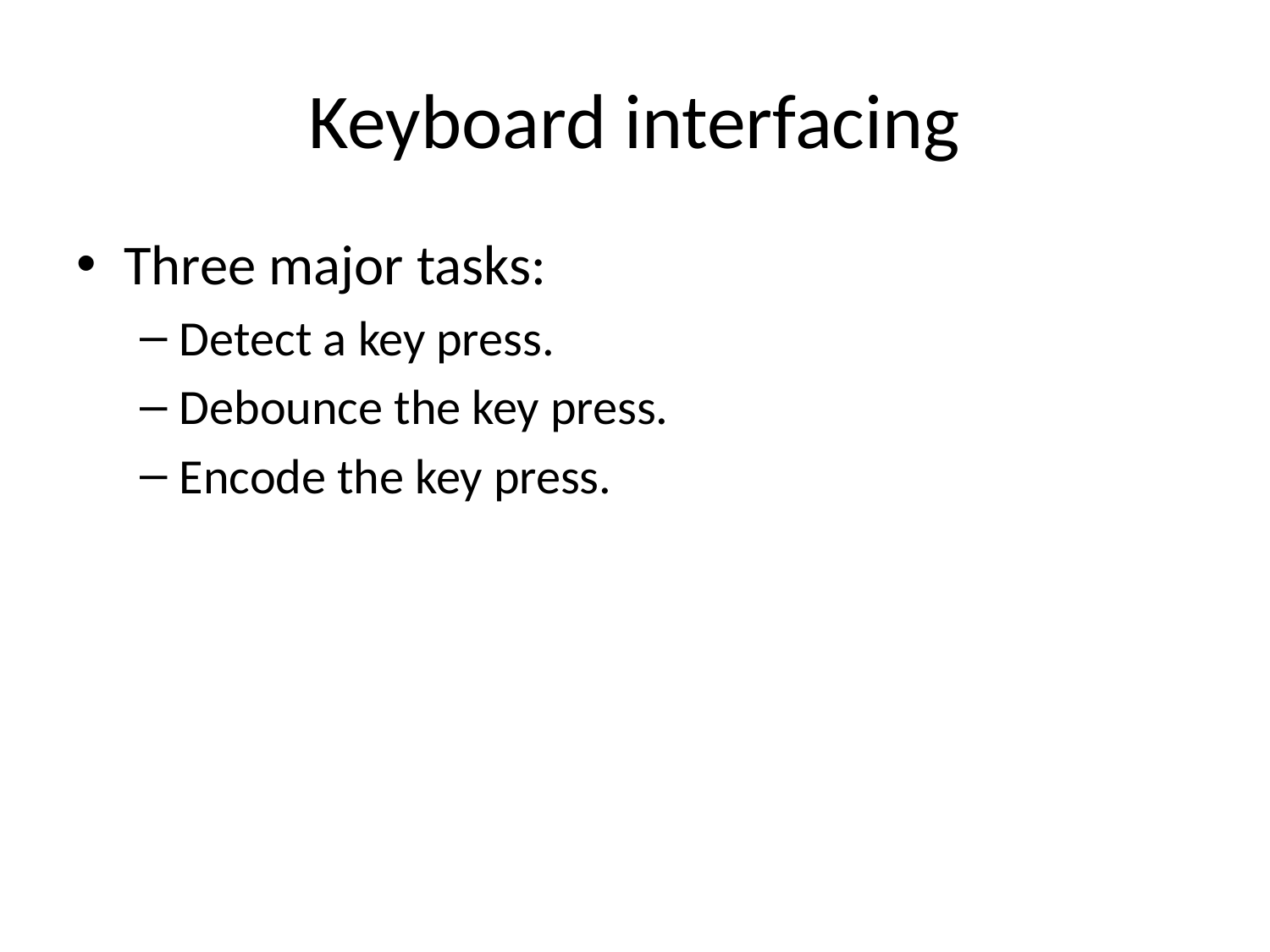

# Keyboard interfacing
Three major tasks:
Detect a key press.
Debounce the key press.
Encode the key press.